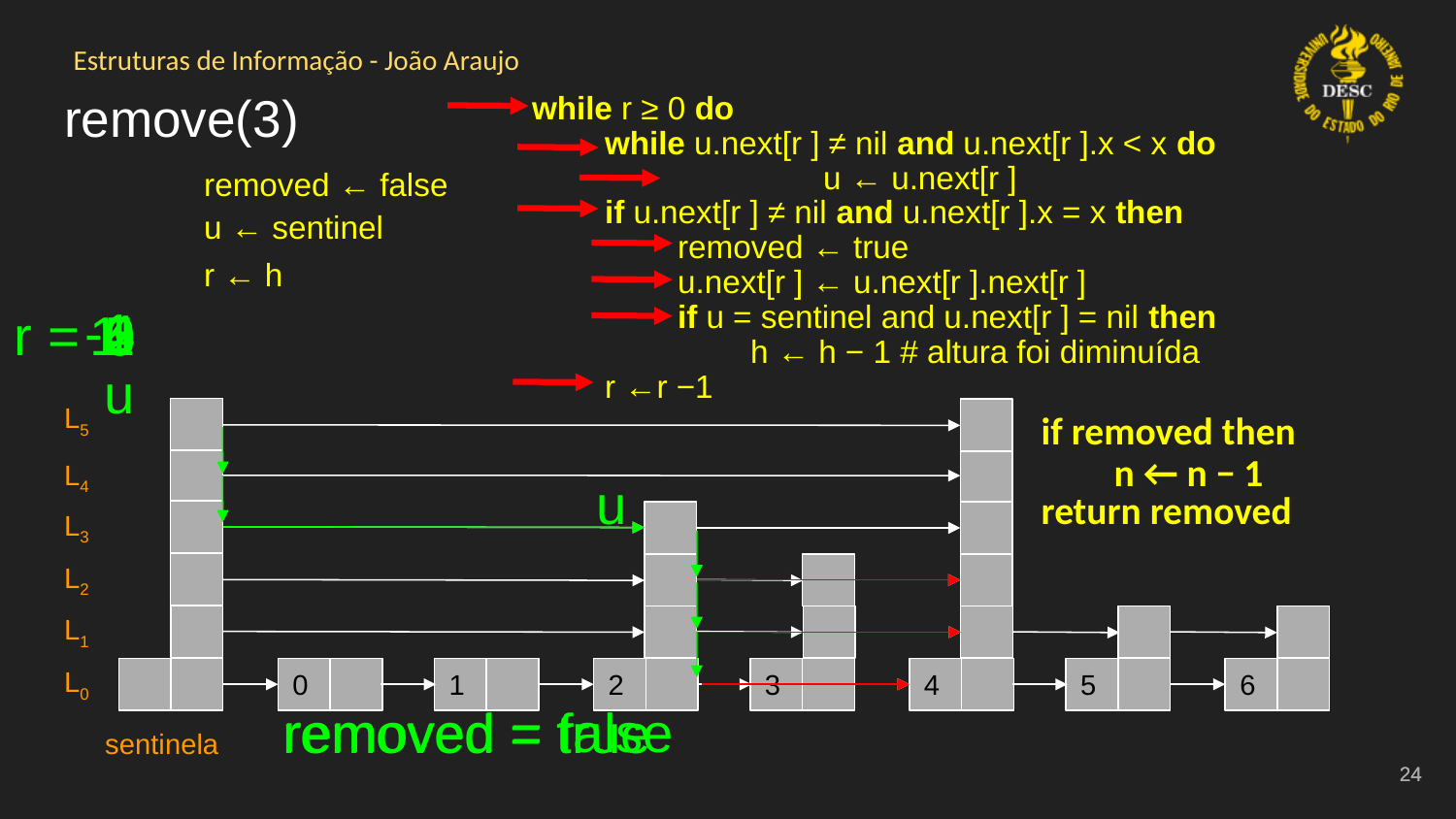

# remove(3)
while r ≥ 0 do
while u.next[r ] ≠ nil and u.next[r ].x < x do
        		u ← u.next[r ]
if u.next[r ] ≠ nil and u.next[r ].x = x then
removed ← true
u.next[r ] ← u.next[r ].next[r ]
if u = sentinel and u.next[r ] = nil then
h ← h − 1 # altura foi diminuída
r ←r −1
removed ← false
u ← sentinel
r ← h
-1
4
1
5
0
3
2
r =
u
L5
if removed then
n ← n − 1
return removed

L4

u
L3

L2

L1

L0

0

1

2

3

4

5

6

removed = false
removed = true
sentinela
24
24